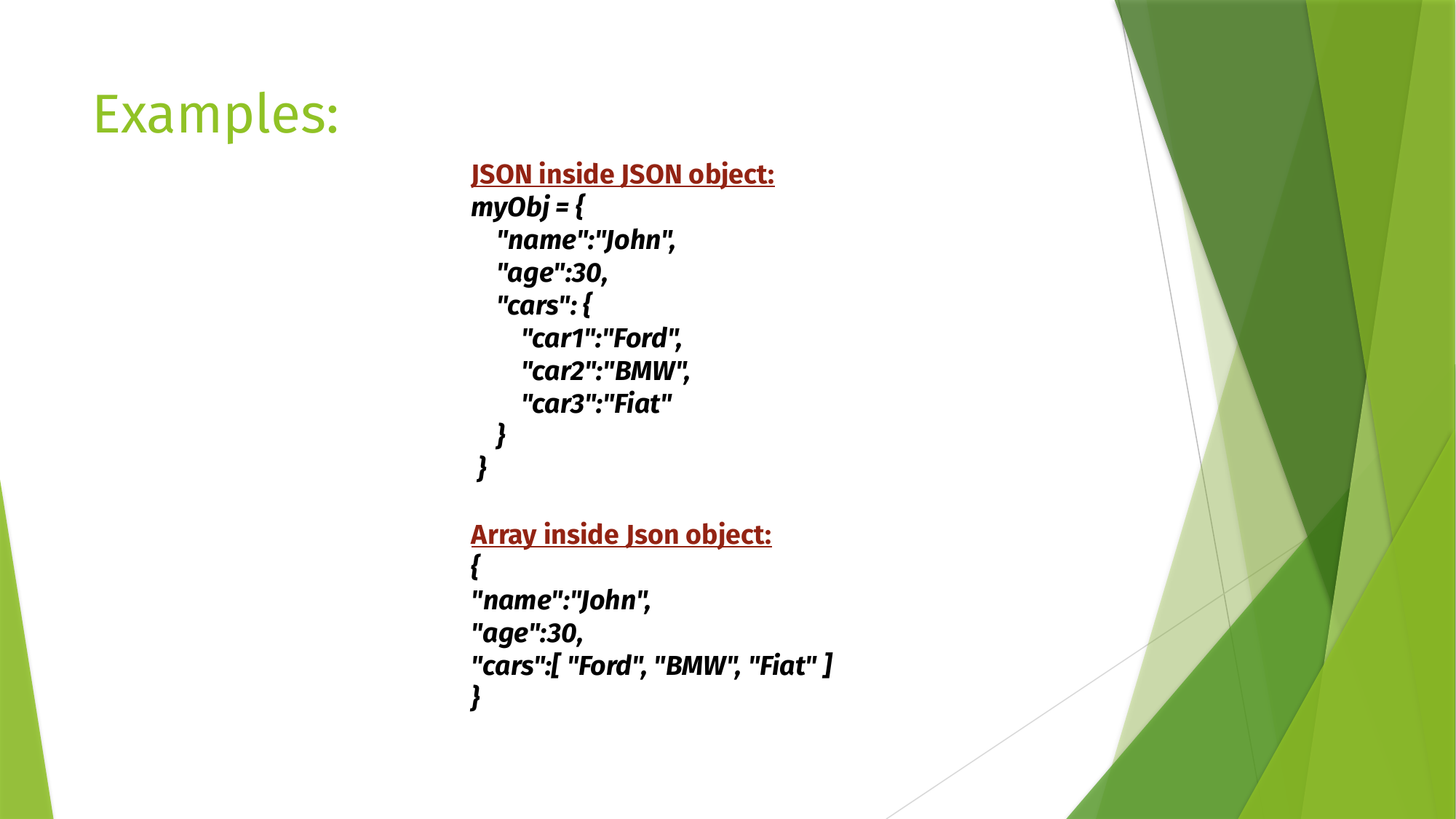

# Examples:
JSON inside JSON object:
myObj = {
    "name":"John",
    "age":30,
    "cars": {
        "car1":"Ford",
        "car2":"BMW",
        "car3":"Fiat"
    }
 }

Array inside Json object:
{
"name":"John",
"age":30,
"cars":[ "Ford", "BMW", "Fiat" ]
}